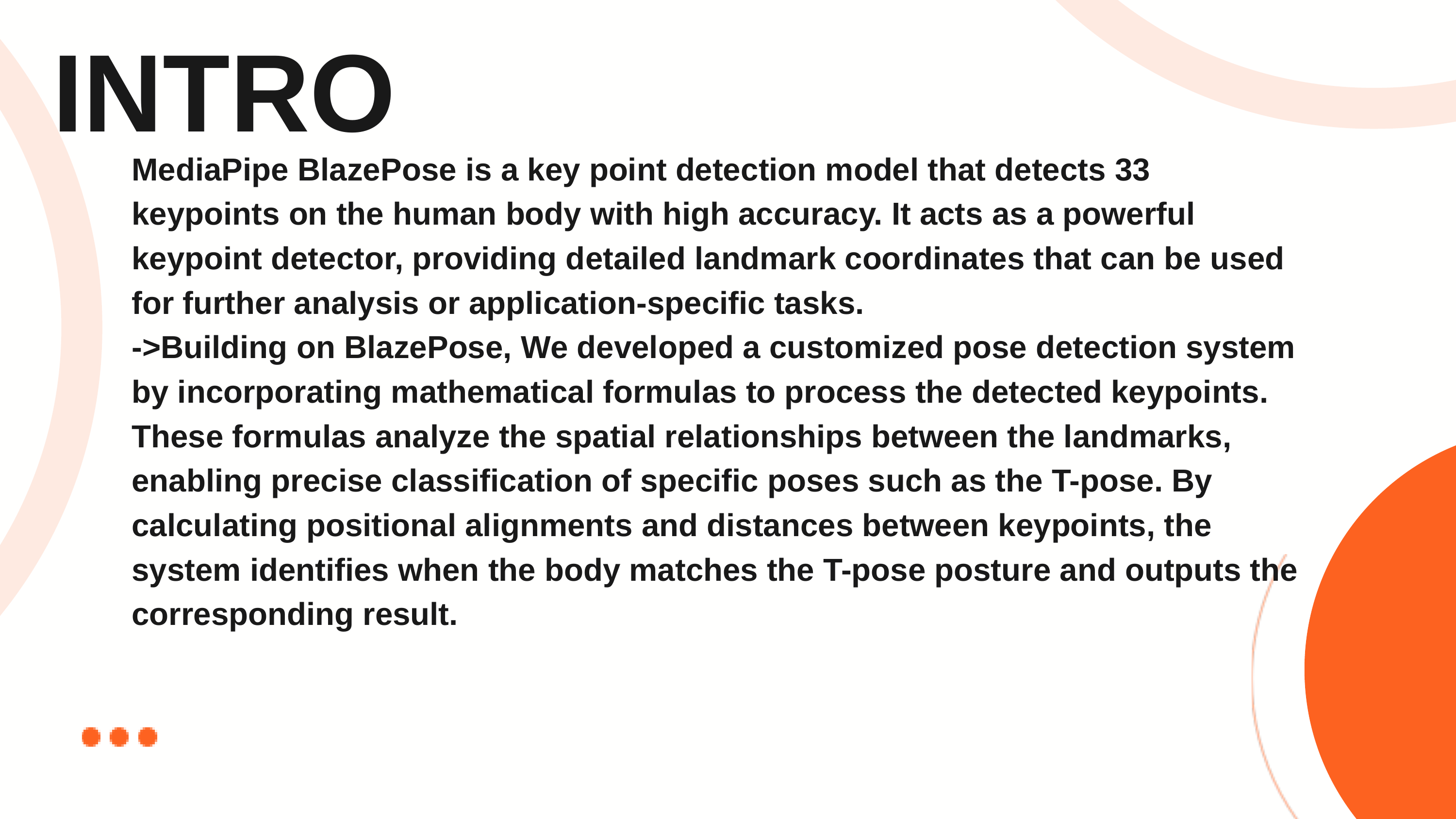

INTRO
MediaPipe BlazePose is a key point detection model that detects 33 keypoints on the human body with high accuracy. It acts as a powerful keypoint detector, providing detailed landmark coordinates that can be used for further analysis or application-specific tasks.
->Building on BlazePose, We developed a customized pose detection system by incorporating mathematical formulas to process the detected keypoints. These formulas analyze the spatial relationships between the landmarks, enabling precise classification of specific poses such as the T-pose. By calculating positional alignments and distances between keypoints, the system identifies when the body matches the T-pose posture and outputs the corresponding result.